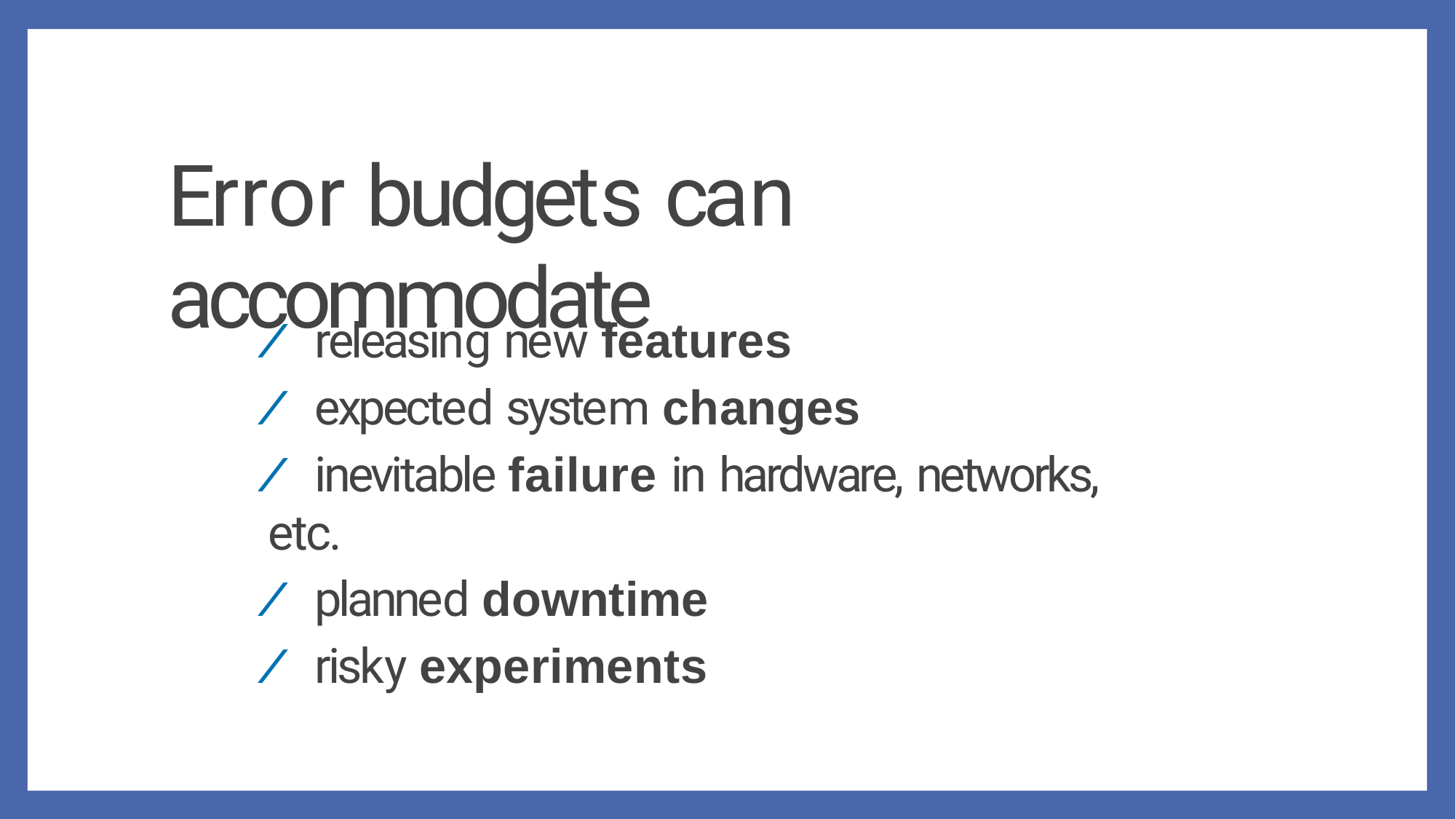

# Error budgets can accommodate
⁄	releasing new features
⁄	expected system changes
⁄	inevitable failure in hardware, networks, etc.
⁄	planned downtime
⁄	risky experiments